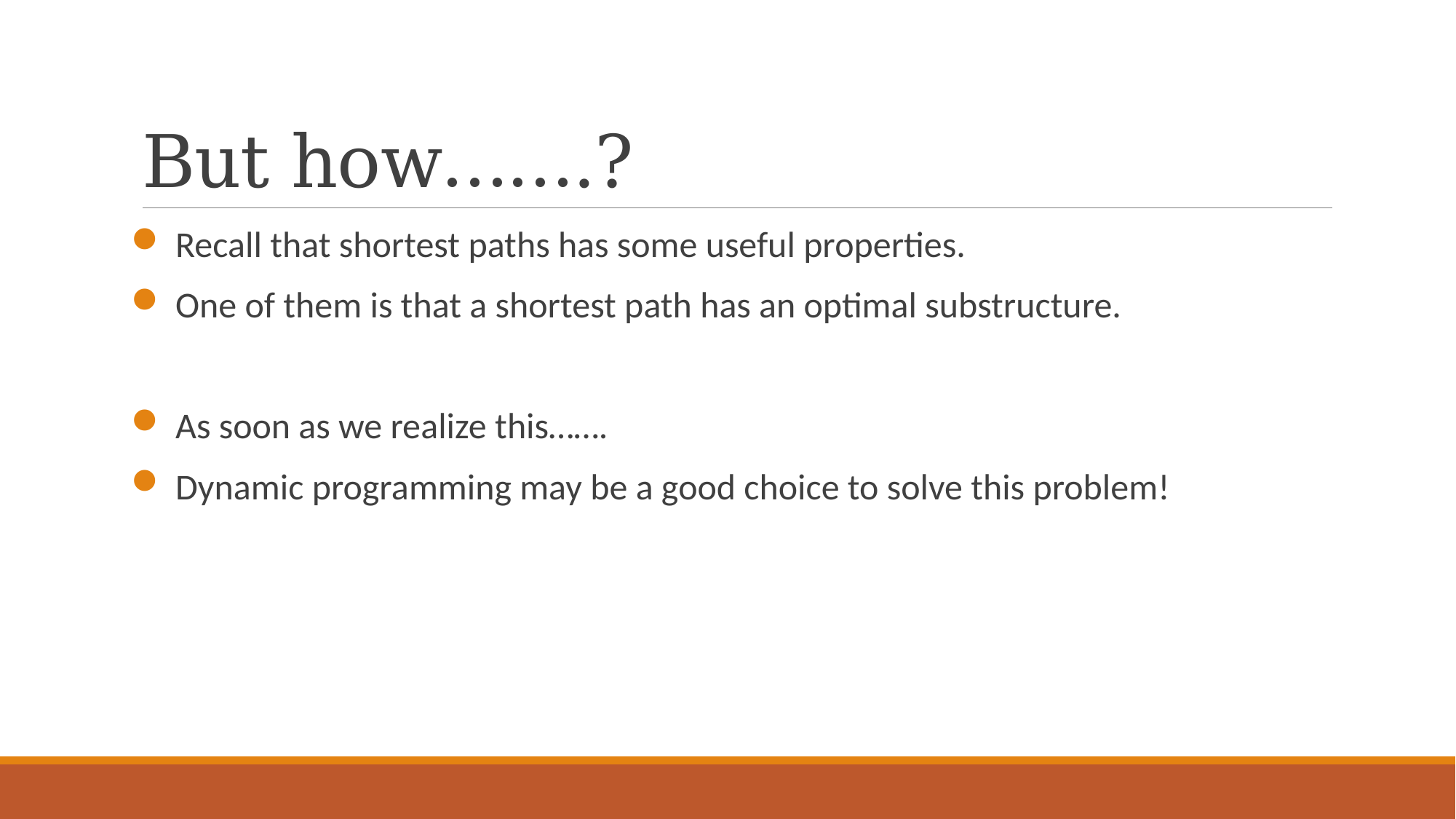

# But how…….?
 Recall that shortest paths has some useful properties.
 One of them is that a shortest path has an optimal substructure.

 As soon as we realize this…….
 Dynamic programming may be a good choice to solve this problem!